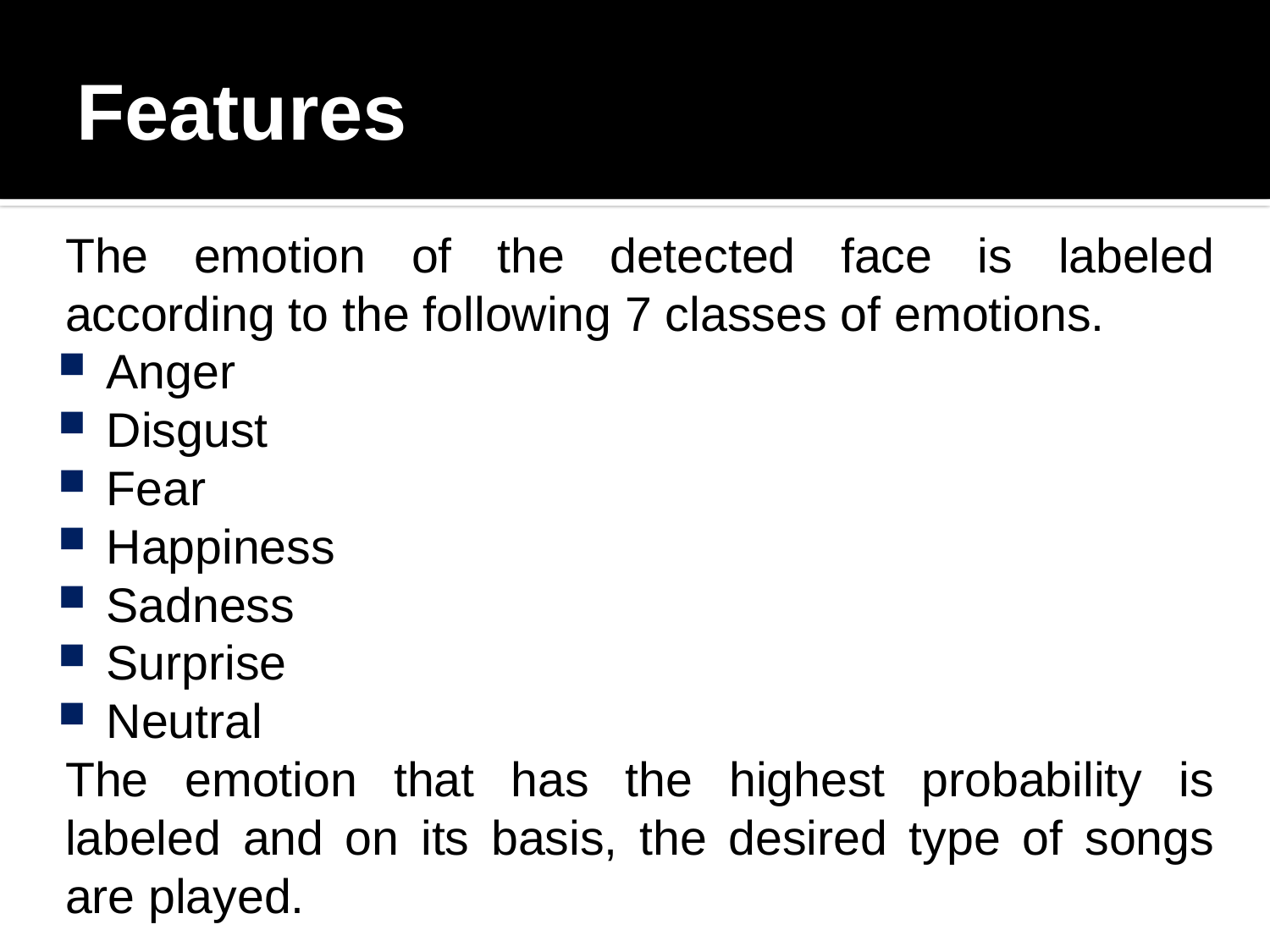

# Features
The emotion of the detected face is labeled according to the following 7 classes of emotions.
Anger
Disgust
Fear
Happiness
Sadness
Surprise
Neutral
The emotion that has the highest probability is labeled and on its basis, the desired type of songs are played.